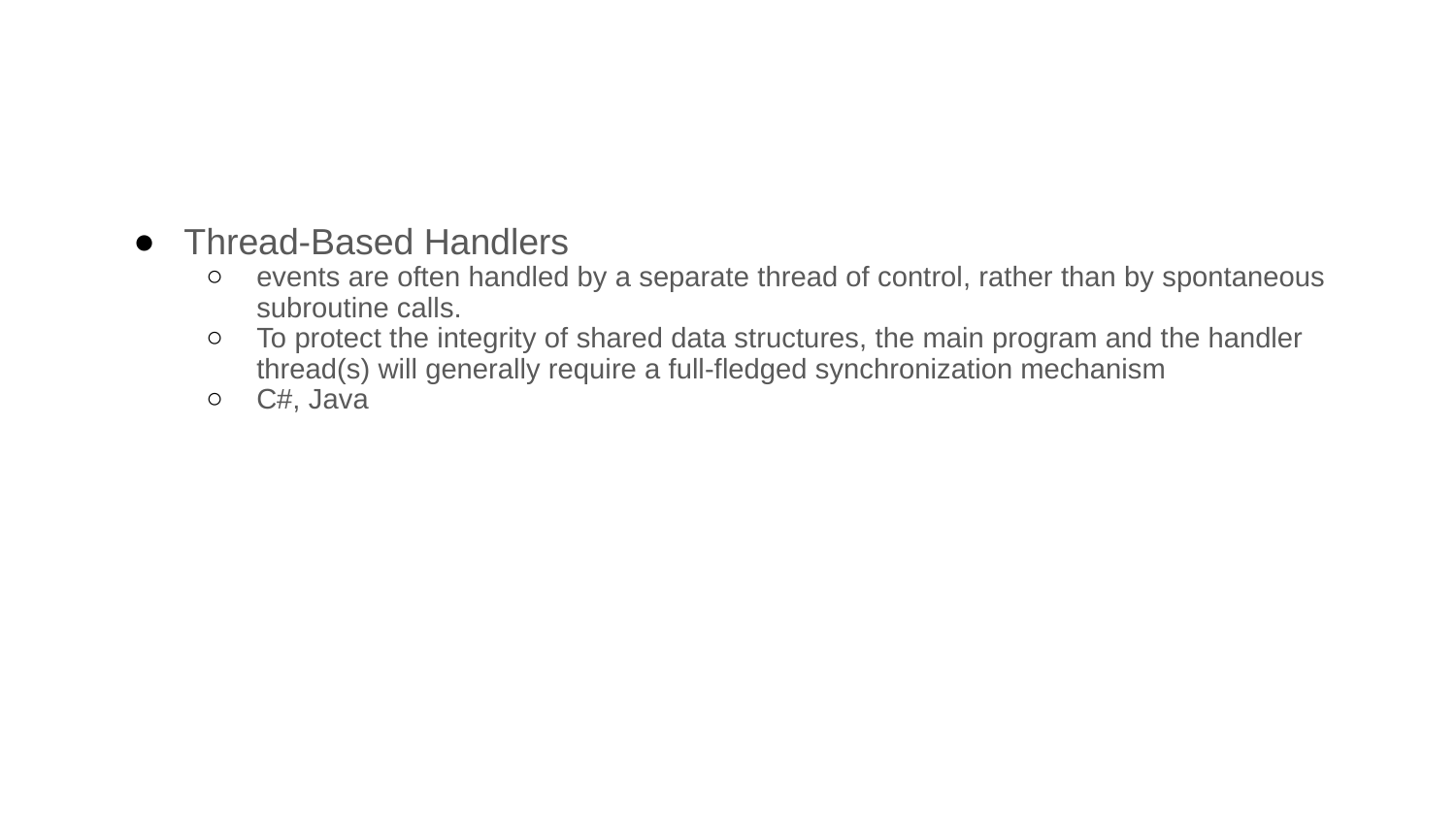

#
Thread-Based Handlers
events are often handled by a separate thread of control, rather than by spontaneous subroutine calls.
To protect the integrity of shared data structures, the main program and the handler thread(s) will generally require a full-fledged synchronization mechanism
C#, Java